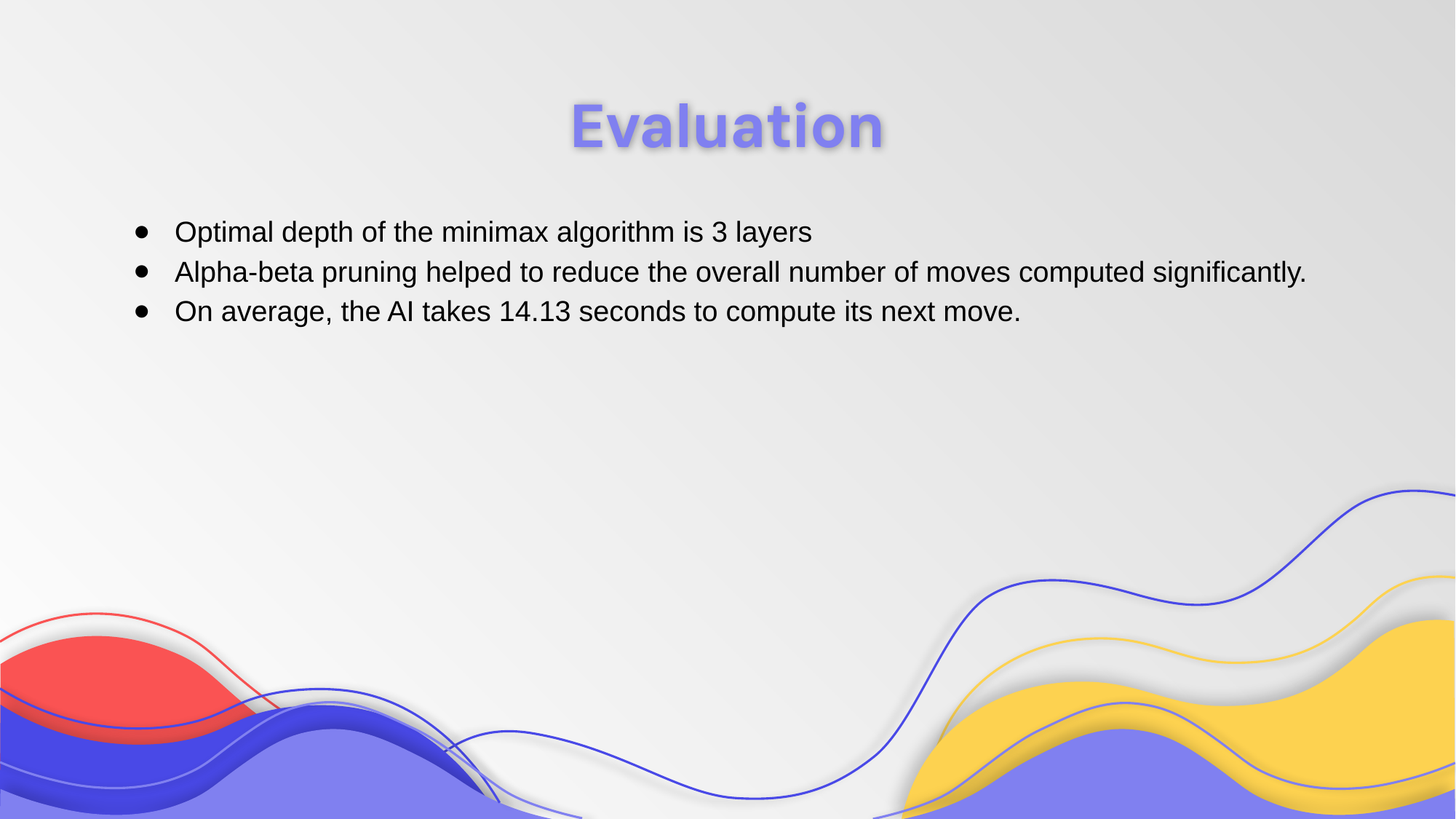

# Evaluation
Optimal depth of the minimax algorithm is 3 layers
Alpha-beta pruning helped to reduce the overall number of moves computed significantly.
On average, the AI takes 14.13 seconds to compute its next move.